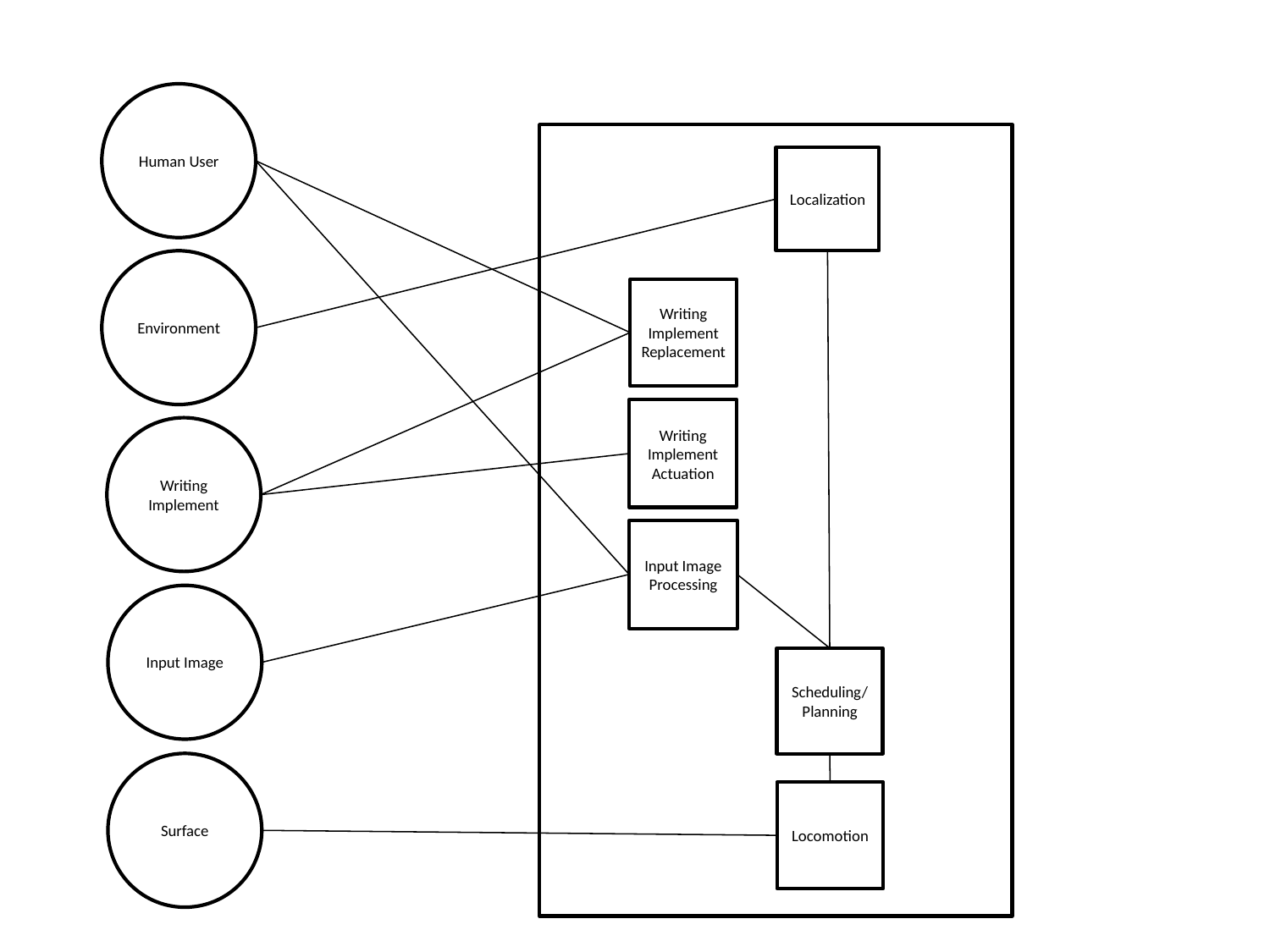

Human User

Localization
Environment
Writing Implement
Replacement
Writing Implement Actuation
Writing Implement
Input Image Processing
Input Image
Scheduling/ Planning
Surface
Locomotion